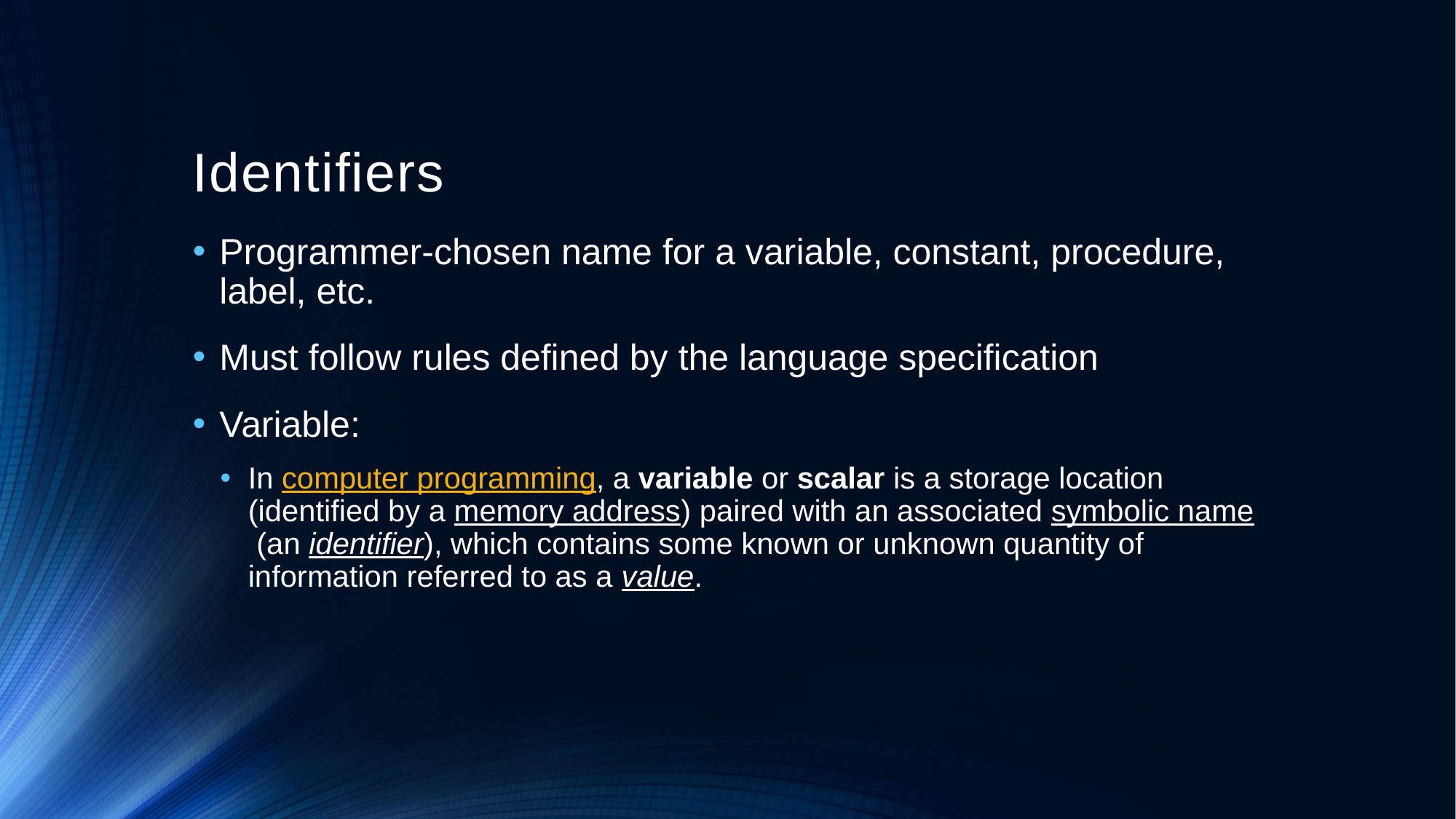

# Identifiers
Programmer-chosen name for a variable, constant, procedure, label, etc.
Must follow rules defined by the language specification
Variable:
In computer programming, a variable or scalar is a storage location (identified by a memory address) paired with an associated symbolic name (an identifier), which contains some known or unknown quantity of information referred to as a value.